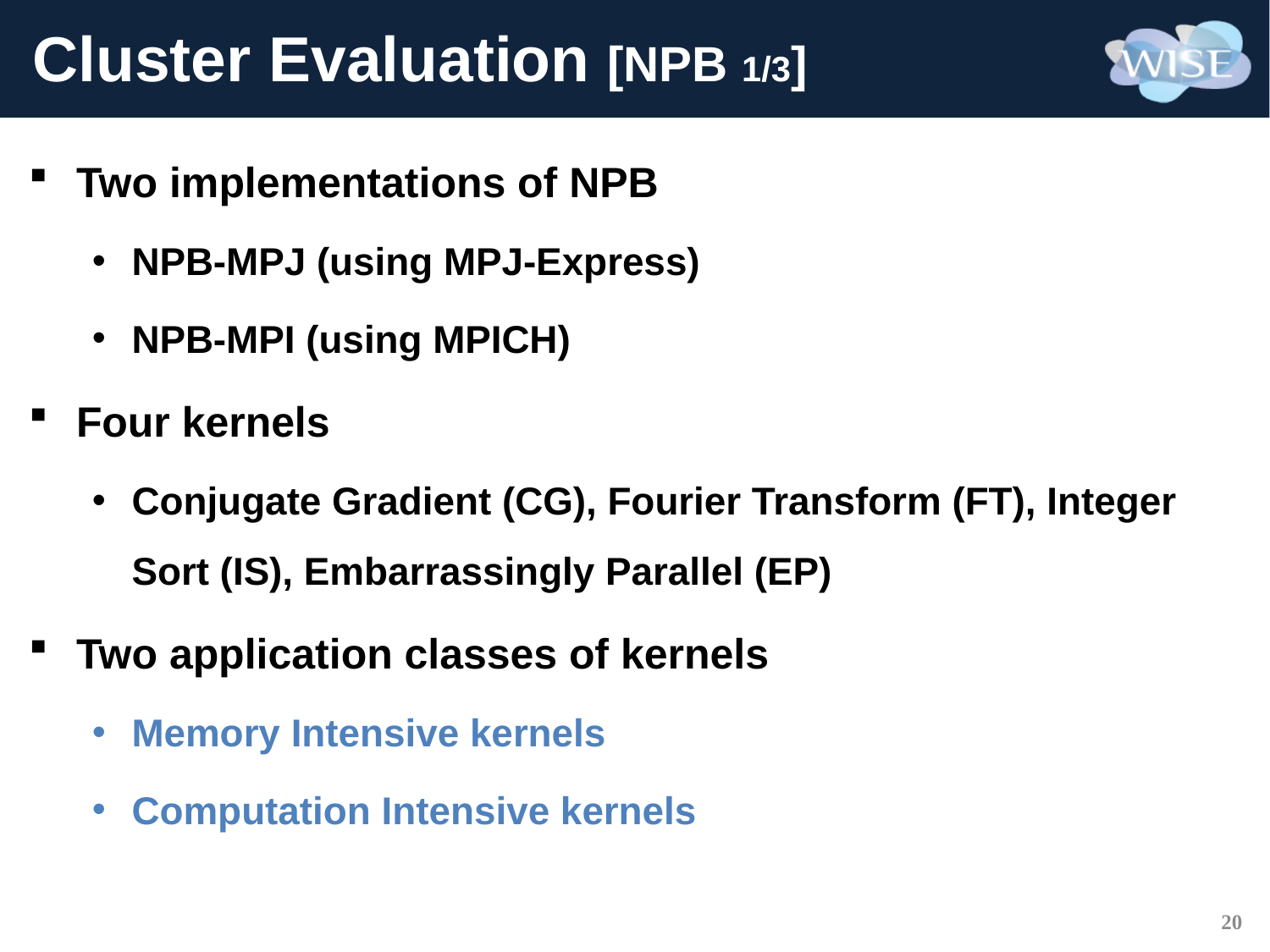

# Cluster Evaluation [NPB 1/3]
Two implementations of NPB
NPB-MPJ (using MPJ-Express)
NPB-MPI (using MPICH)
Four kernels
Conjugate Gradient (CG), Fourier Transform (FT), Integer Sort (IS), Embarrassingly Parallel (EP)
Two application classes of kernels
Memory Intensive kernels
Computation Intensive kernels
20